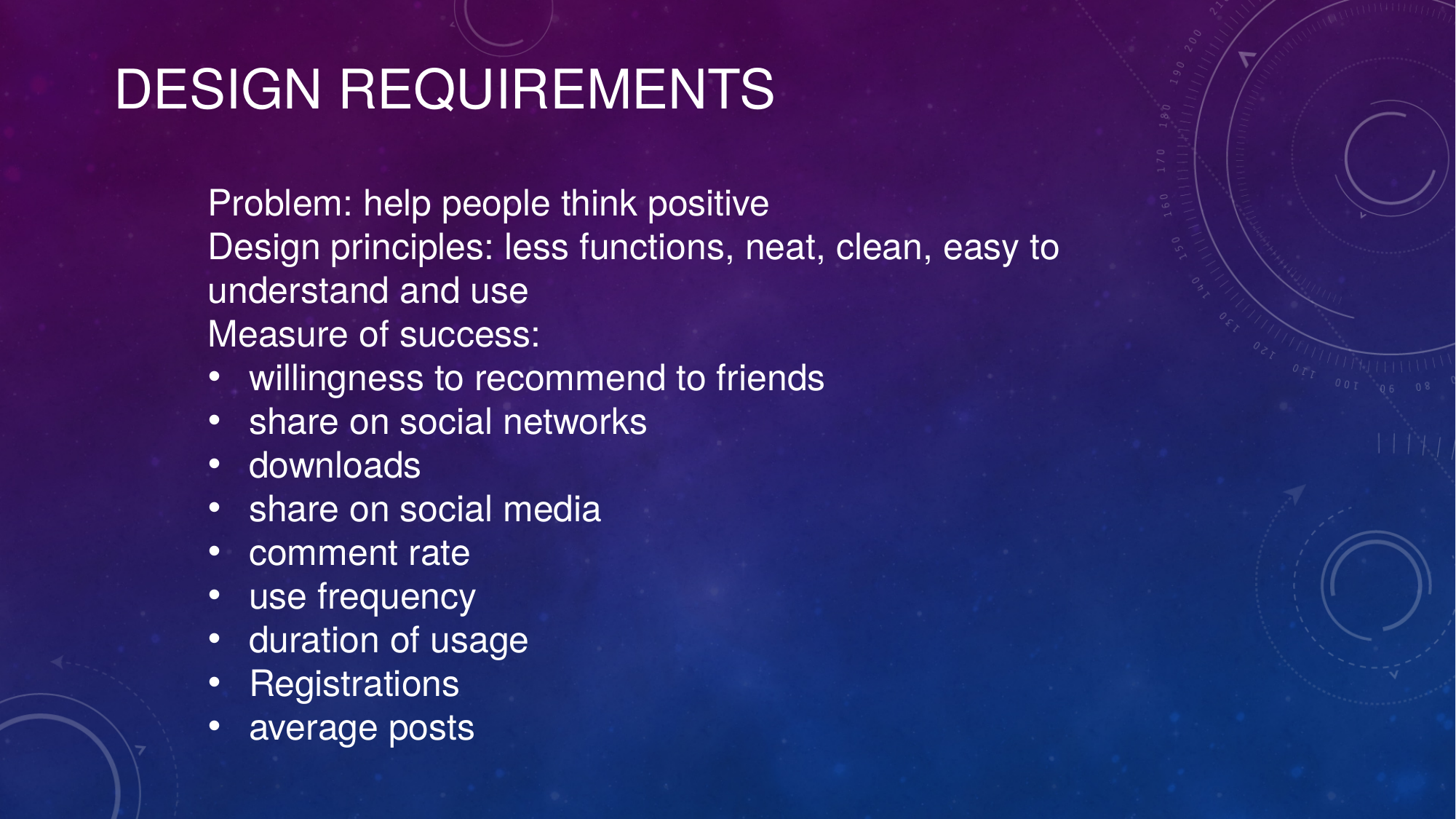

# Design requirements
Problem: help people think positive
Design principles: less functions, neat, clean, easy to understand and use
Measure of success:
willingness to recommend to friends
share on social networks
downloads
share on social media
comment rate
use frequency
duration of usage
Registrations
average posts